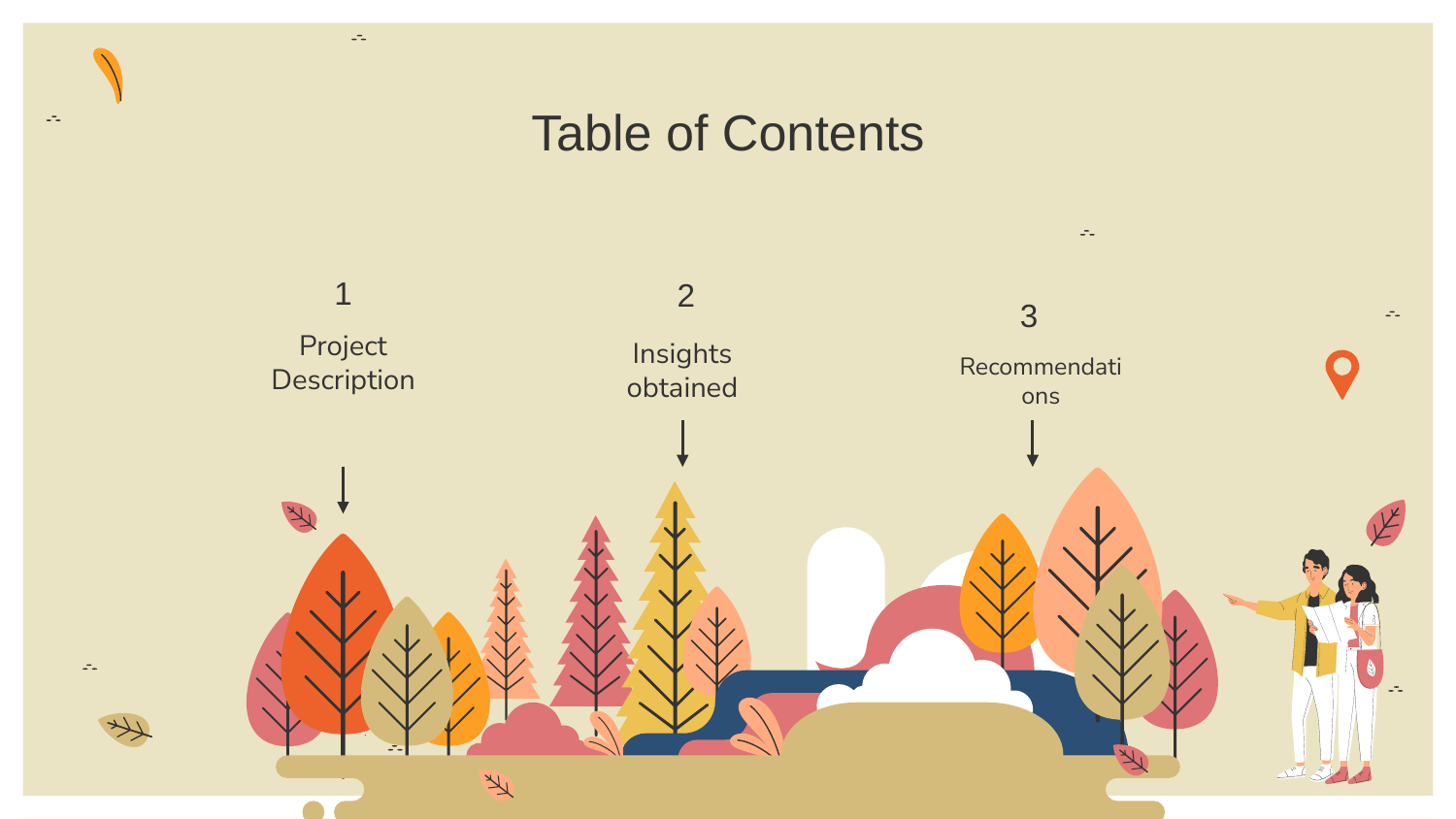

# Table of Contents
1
2
3
Project Description
Insights obtained
Recommendations